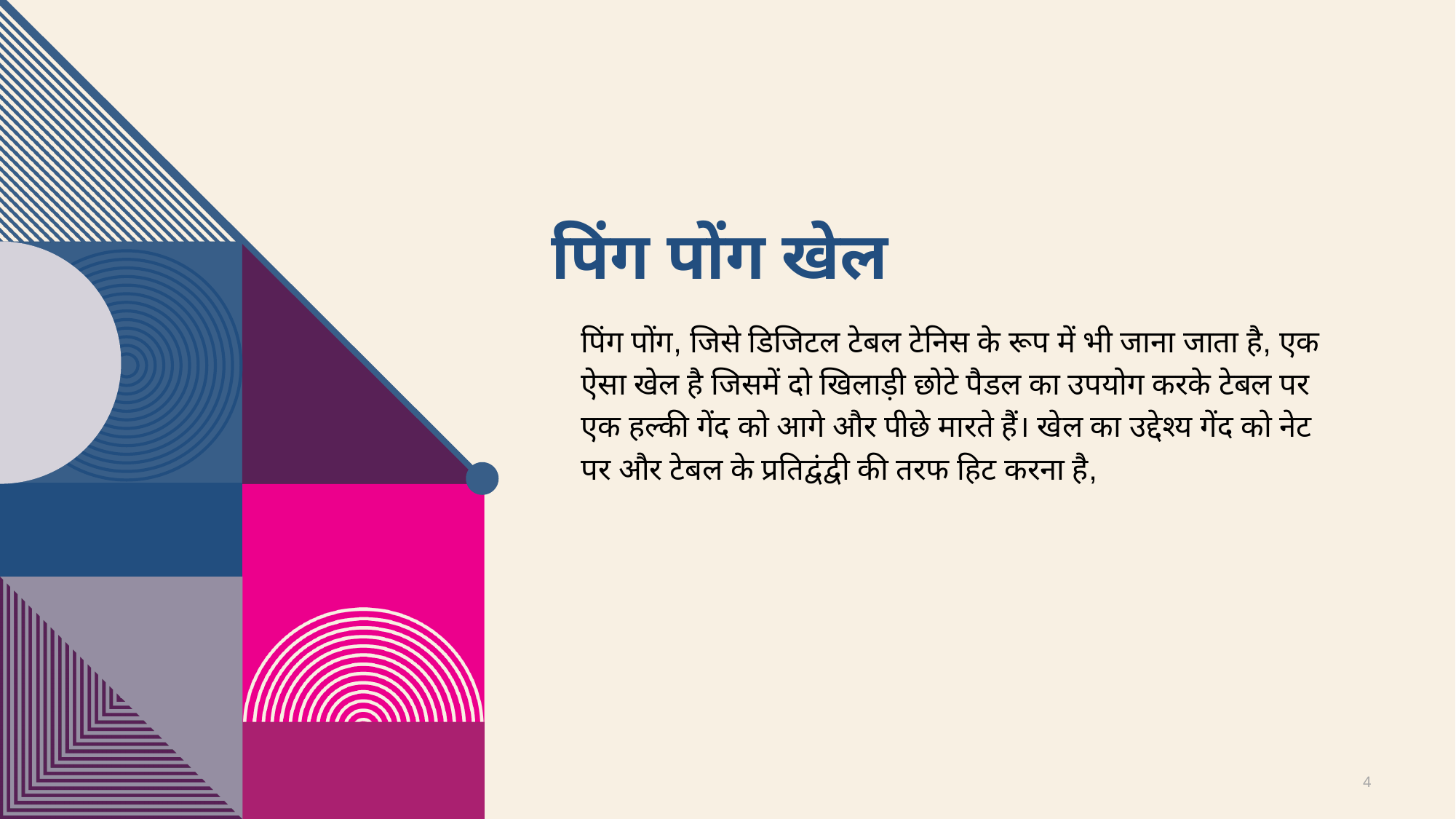

# पिंग पोंग खेल
पिंग पोंग, जिसे डिजिटल टेबल टेनिस के रूप में भी जाना जाता है, एक ऐसा खेल है जिसमें दो खिलाड़ी छोटे पैडल का उपयोग करके टेबल पर एक हल्की गेंद को आगे और पीछे मारते हैं। खेल का उद्देश्य गेंद को नेट पर और टेबल के प्रतिद्वंद्वी की तरफ हिट करना है,

4